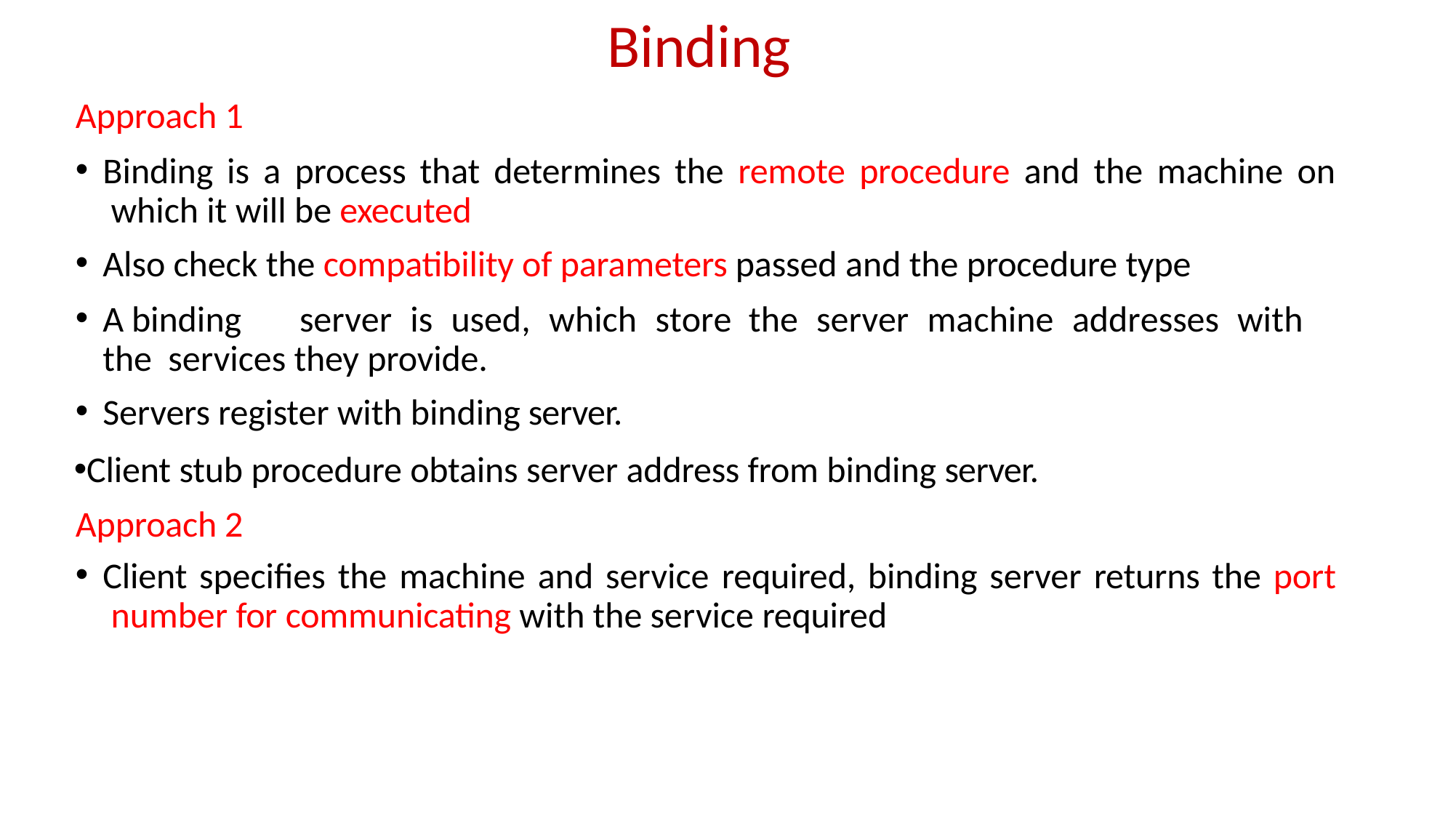

# Binding
Approach 1
Binding is a process that determines the remote procedure and the machine on  which it will be executed
Also check the compatibility of parameters passed and the procedure type
A	binding	server	is	used,	which	store	the	server	machine	addresses	with	the  services they provide.
Servers register with binding server.
Client stub procedure obtains server address from binding server.  Approach 2
Client specifies the machine and service required, binding server returns the port  number for communicating with the service required